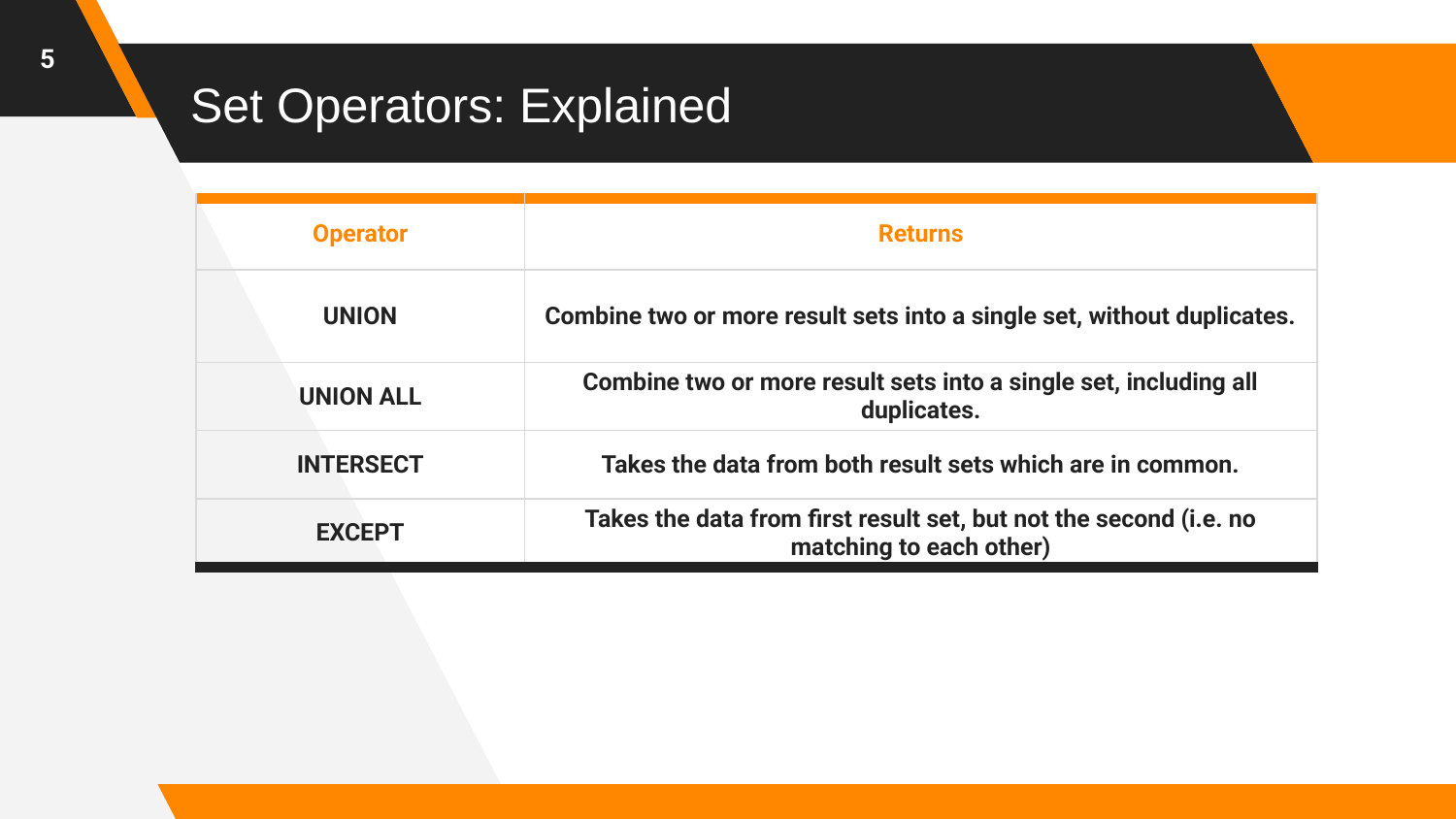

5
# Set Operators: Explained
| Operator | Returns |
| --- | --- |
| UNION | Combine two or more result sets into a single set, without duplicates. |
| UNION ALL | Combine two or more result sets into a single set, including all duplicates. |
| INTERSECT | Takes the data from both result sets which are in common. |
| EXCEPT | Takes the data from first result set, but not the second (i.e. no matching to each other) |